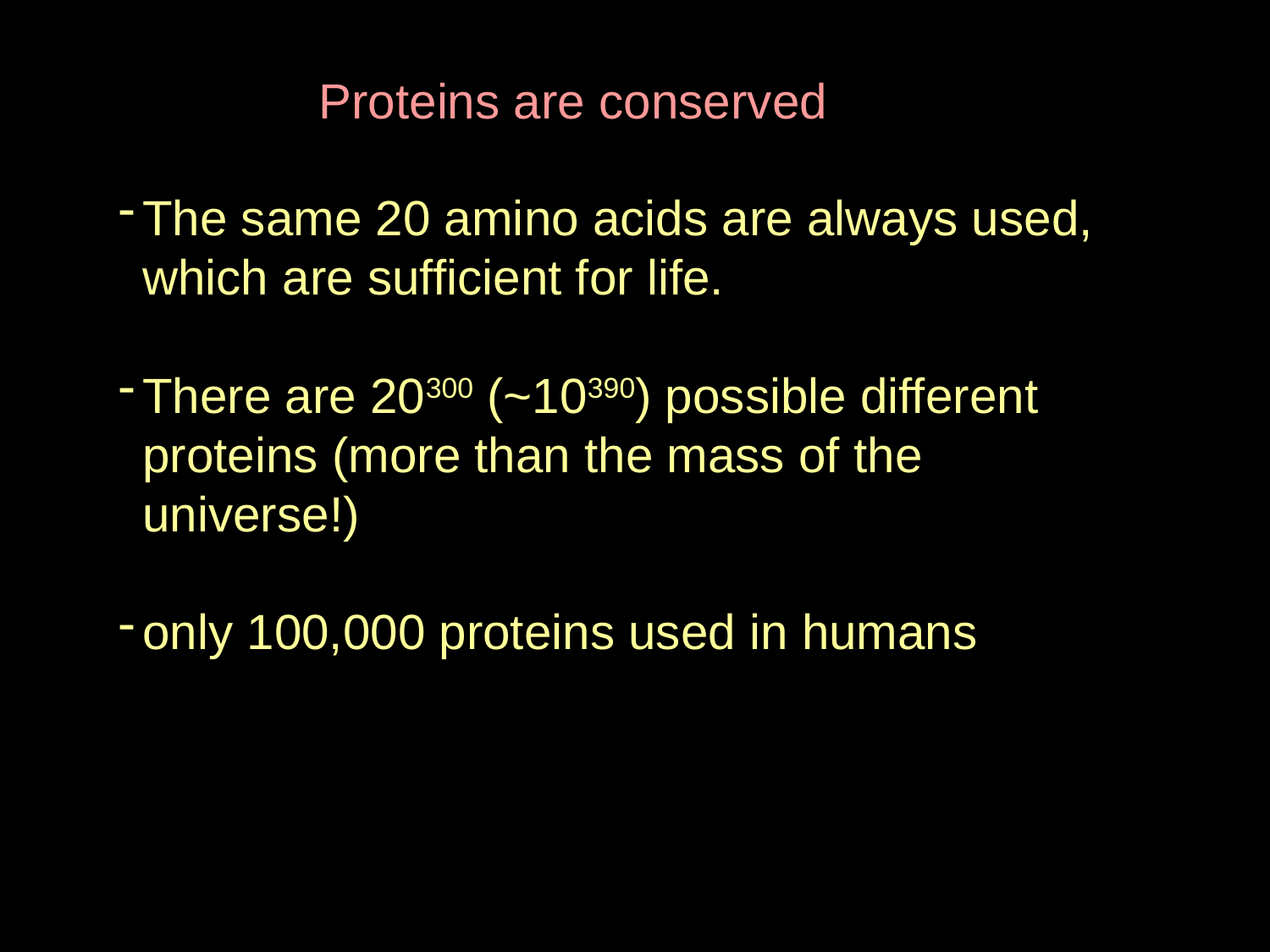

Proteins are conserved
The same 20 amino acids are always used, which are sufficient for life.

There are 20300 (~10390) possible different proteins (more than the mass of the universe!)

only 100,000 proteins used in humans